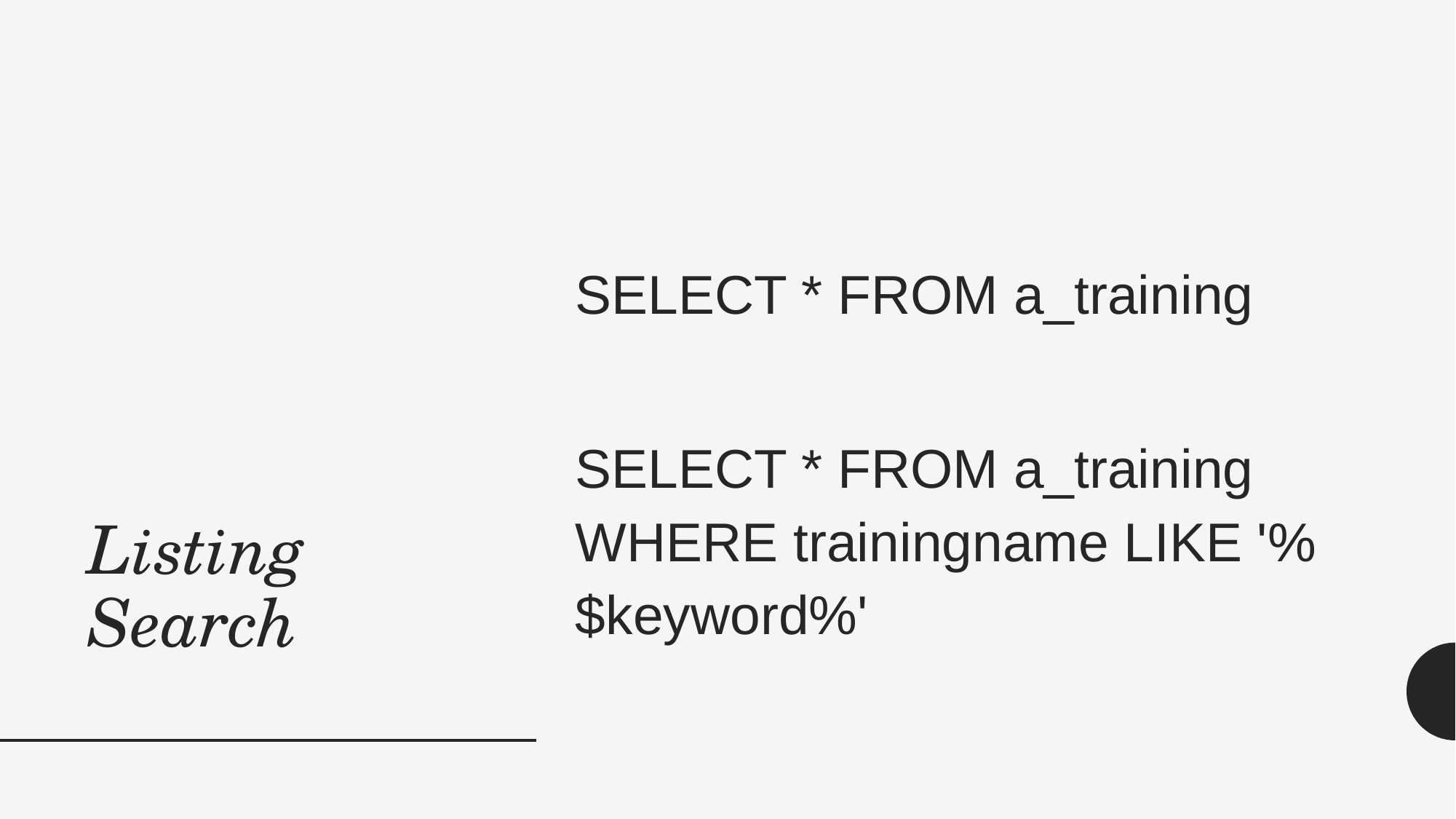

# Listing Search
SELECT * FROM a_training

SELECT * FROM a_training WHERE trainingname LIKE '%$keyword%'